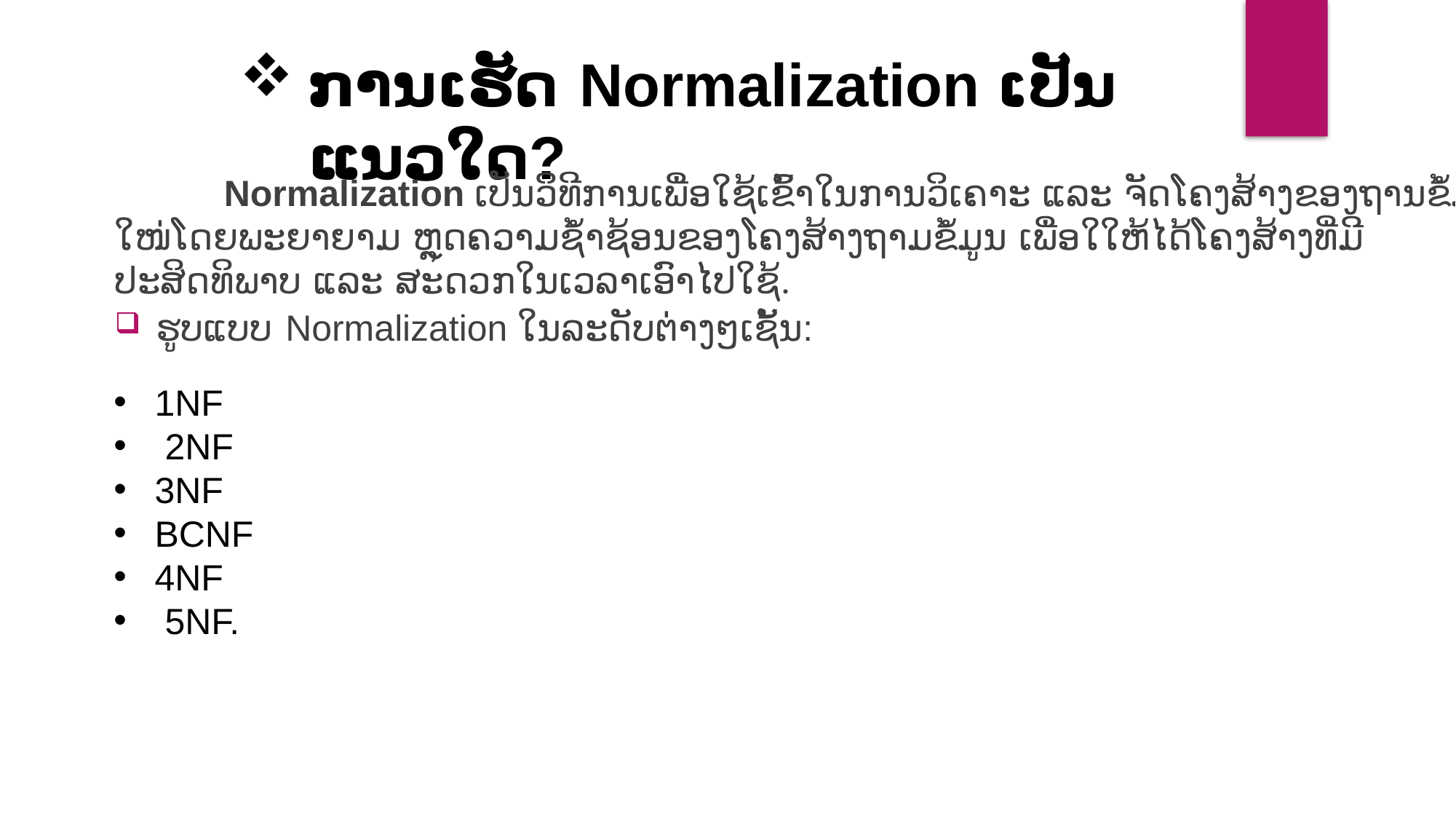

ການເຮັດ Normalization ເປັນແນວໃດ?
	Normalization ເປັນວິທີການເພື່ອໃຊ້ເຂົ້າໃນການວິເຄາະ ແລະ ຈັດໂຄງສ້າງຂອງຖານຂໍ້ມູນໃໜ່ໂດຍພະຍາຍາມ ຫຼຸດຄວາມຊໍ້າຊ້ອນຂອງໂຄງສ້າງຖາມຂໍ້ມູນ ເພື່ອໃໃຫ້ໄດ້ໂຄງສ້າງທີ່ມີປະສິດທິພາບ ແລະ ສະດວກໃນເວລາເອົາໄປໃຊ້.
ຮູບແບບ Normalization ໃນລະດັບຕ່າງໆເຊັ້ນ:
1NF
 2NF
3NF
BCNF
4NF
 5NF.